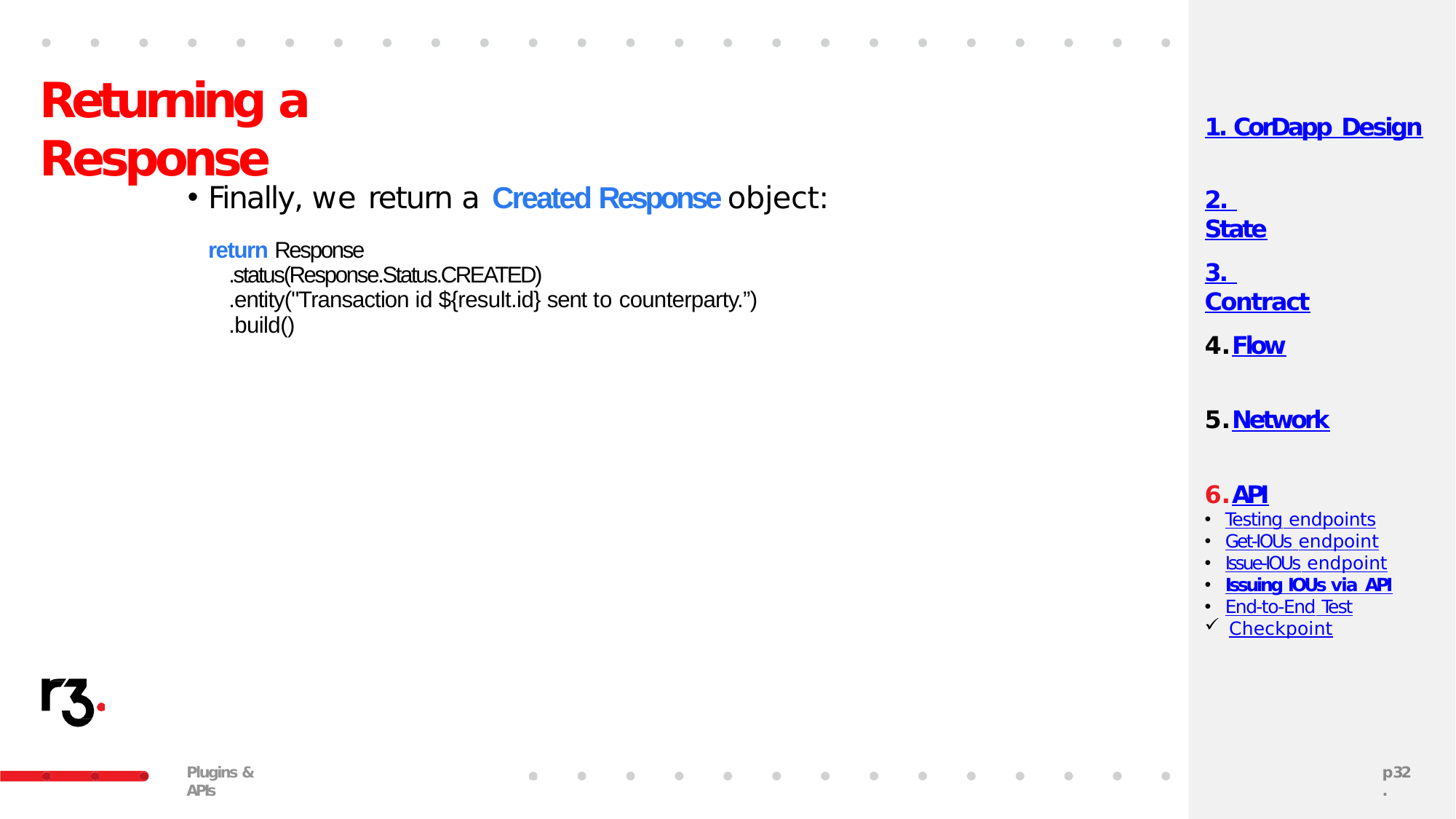

# Returning a Response
1. CorDapp Design
Finally, we return a Created Response object:
return Response
.status(Response.Status.CREATED)
.entity("Transaction id ${result.id} sent to counterparty.”)
.build()
2. State
3. Contract
Flow

Network

API
Testing endpoints
Get-IOUs endpoint
Issue-IOUs endpoint
Issuing IOUs via API
End-to-End Test
Checkpoint

Plugins & APIs
p32.